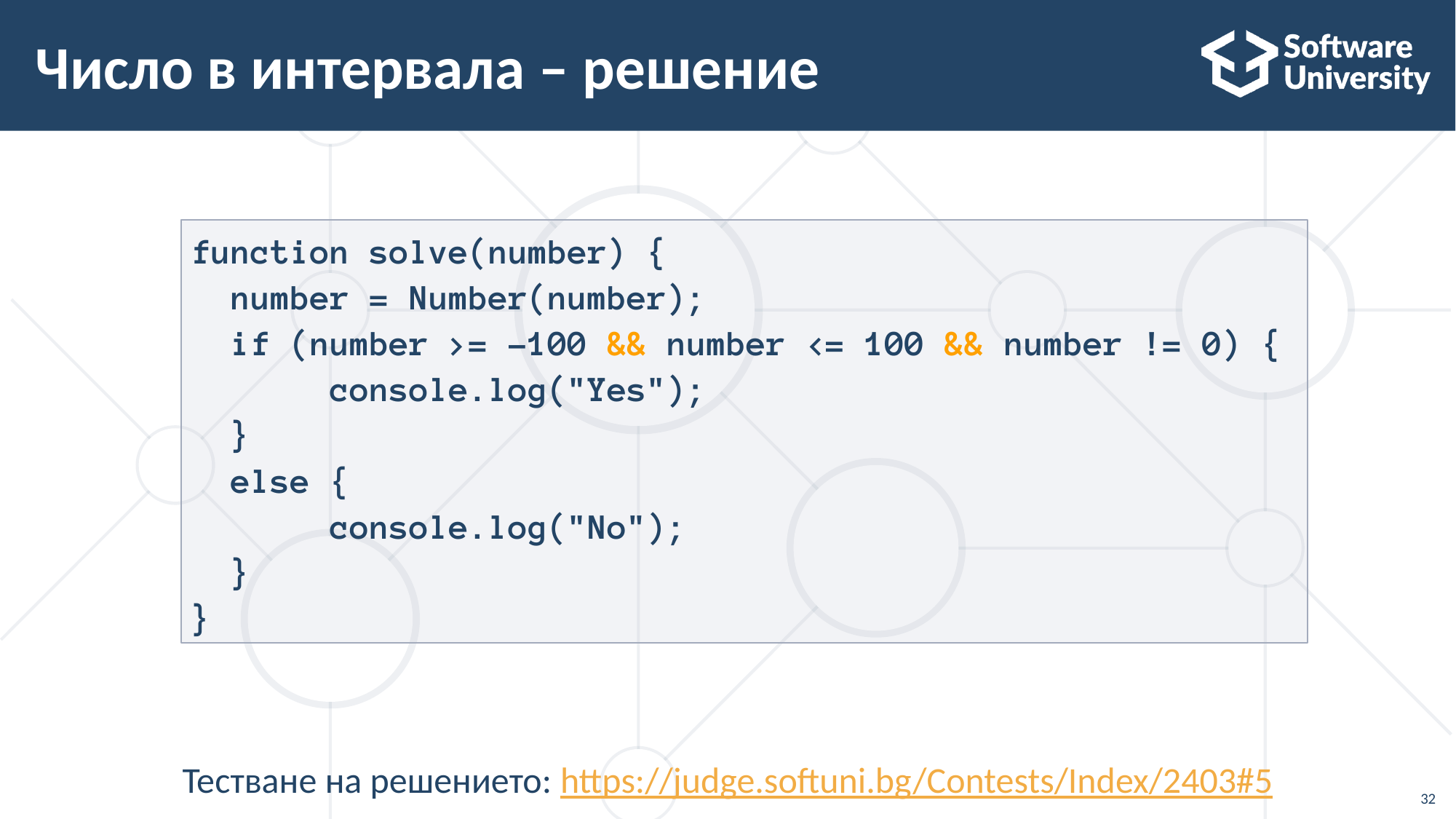

# Число в интервала – решение
function solve(number) {
  number = Number(number);
  if (number >= -100 && number <= 100 && number != 0) {
       console.log("Yes");
  }
  else {
       console.log("No");
  }
}
Тестване на решението: https://judge.softuni.bg/Contests/Index/2403#5
32